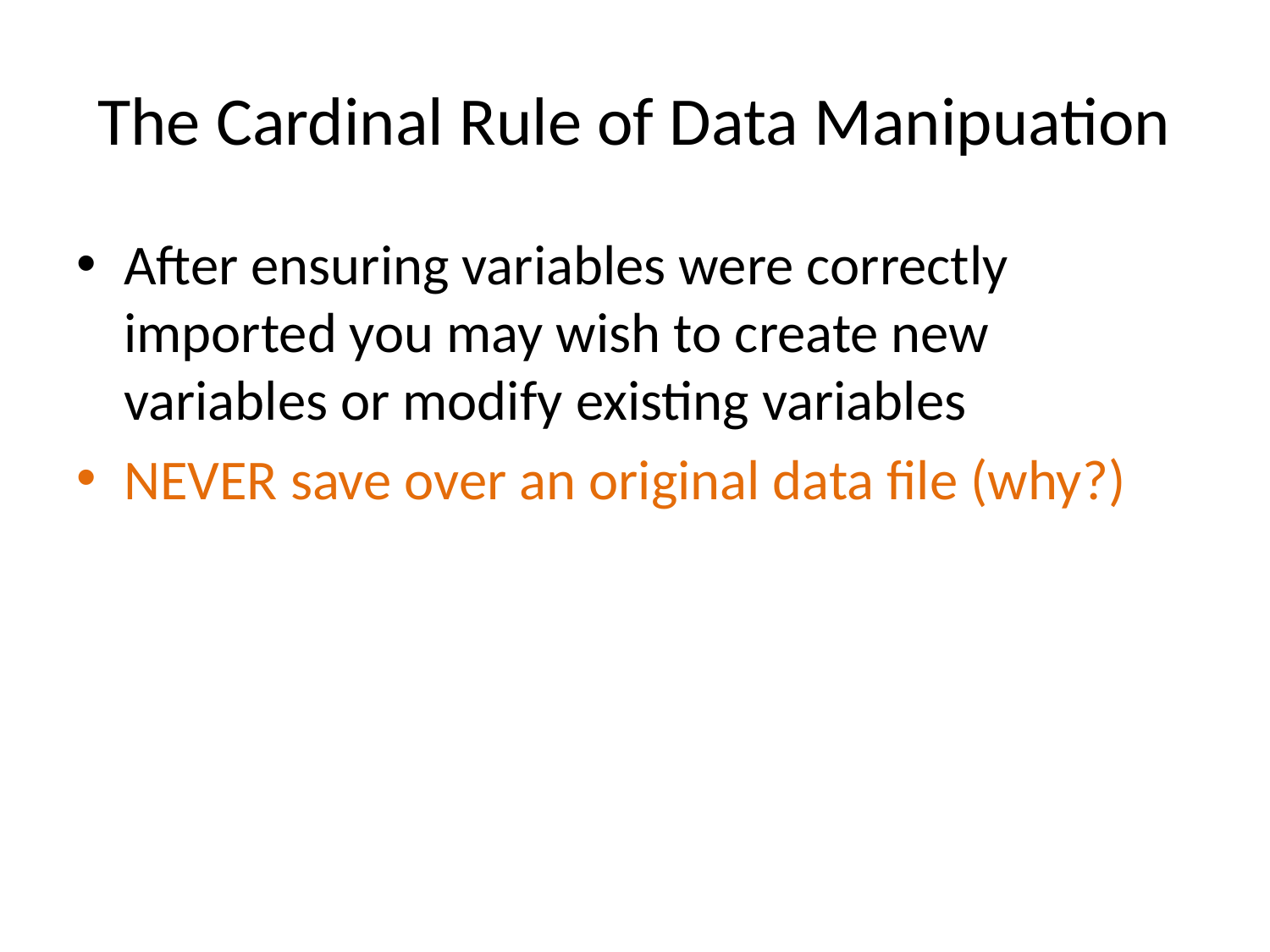

# The Cardinal Rule of Data Manipuation
After ensuring variables were correctly imported you may wish to create new variables or modify existing variables
NEVER save over an original data file (why?)